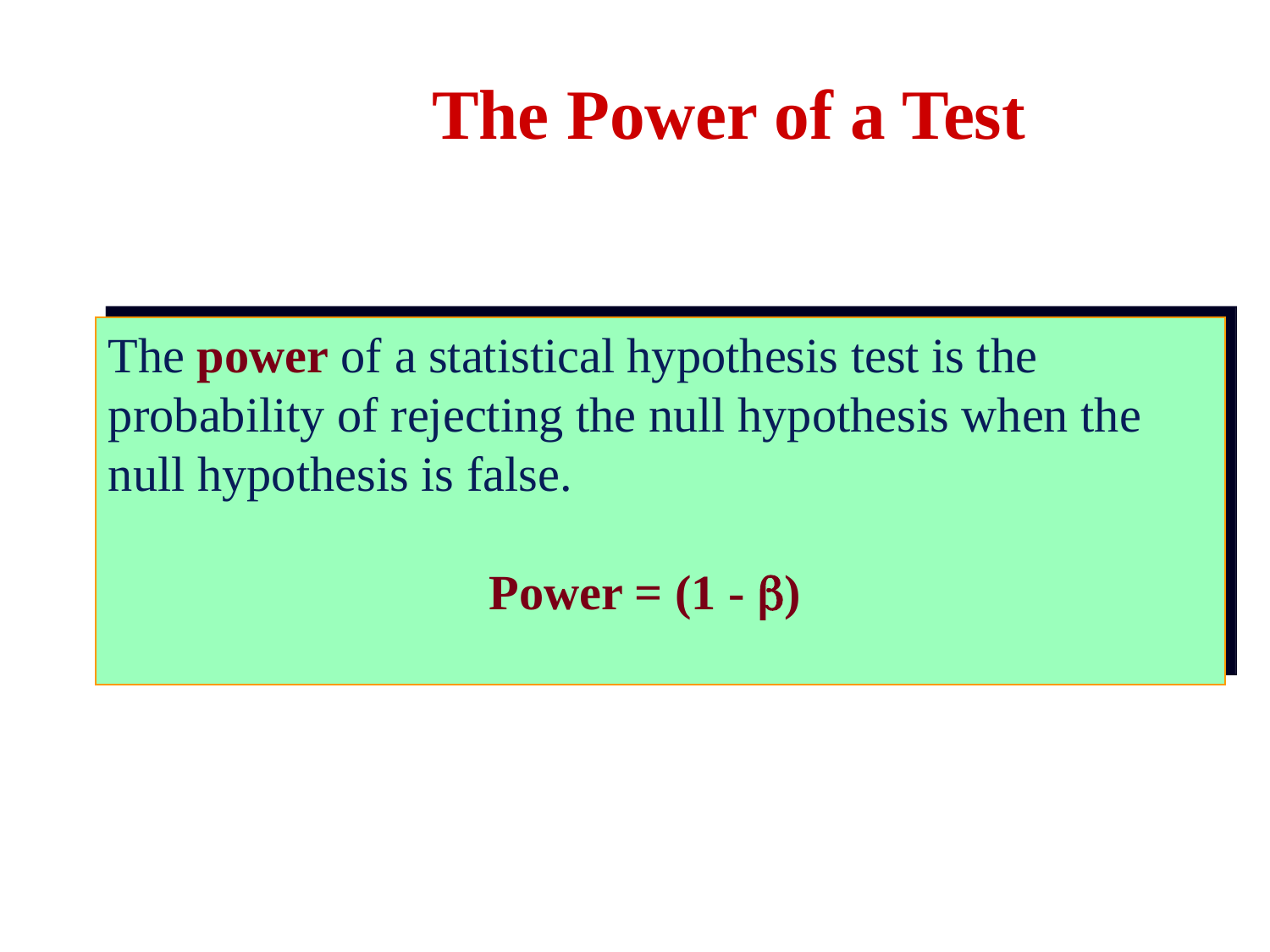

The Power of a Test
The power of a statistical hypothesis test is the probability of rejecting the null hypothesis when the null hypothesis is false.

			Power = (1 - β)